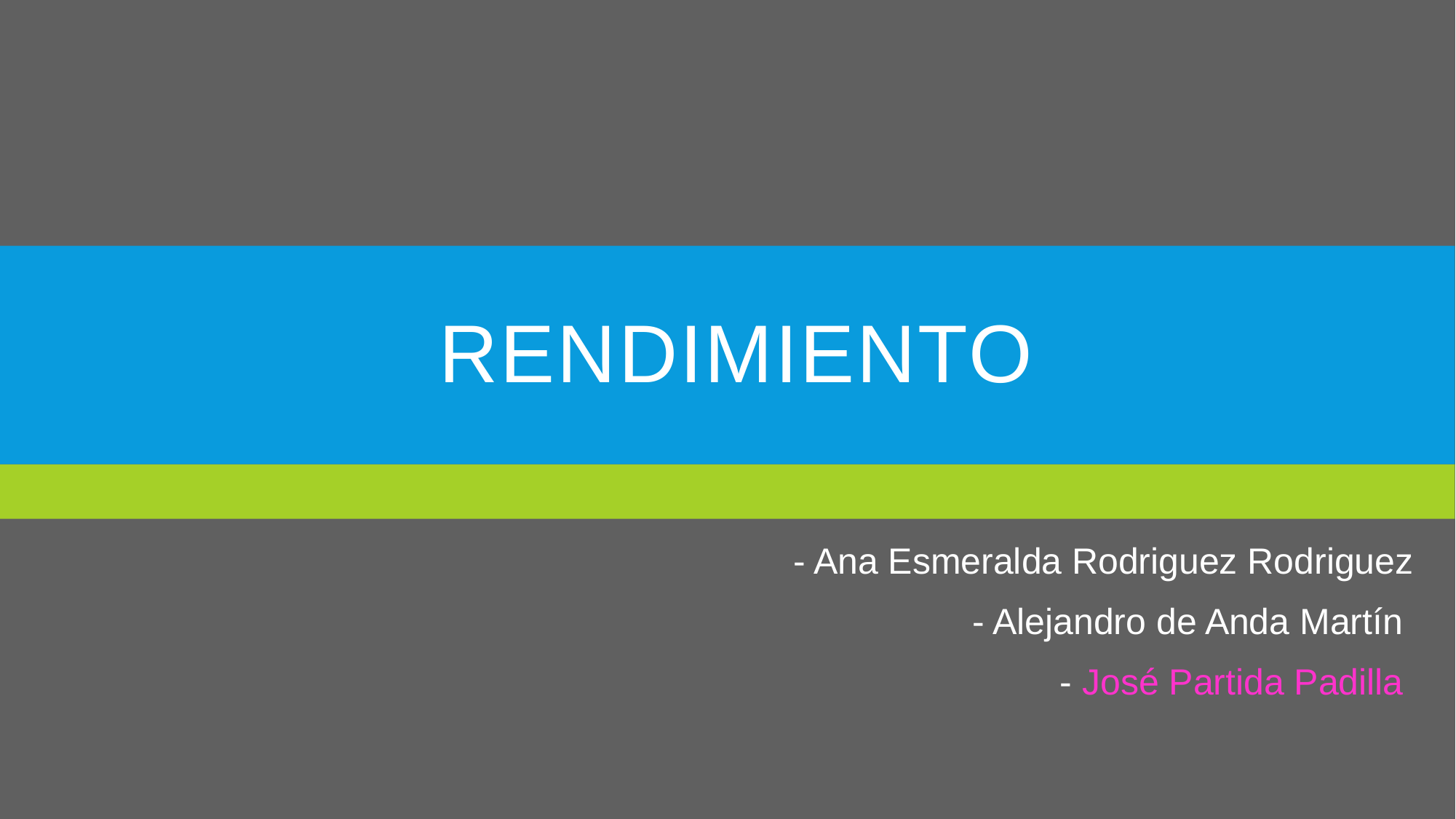

# Rendimiento
- Ana Esmeralda Rodriguez Rodriguez
- Alejandro de Anda Martín
- José Partida Padilla